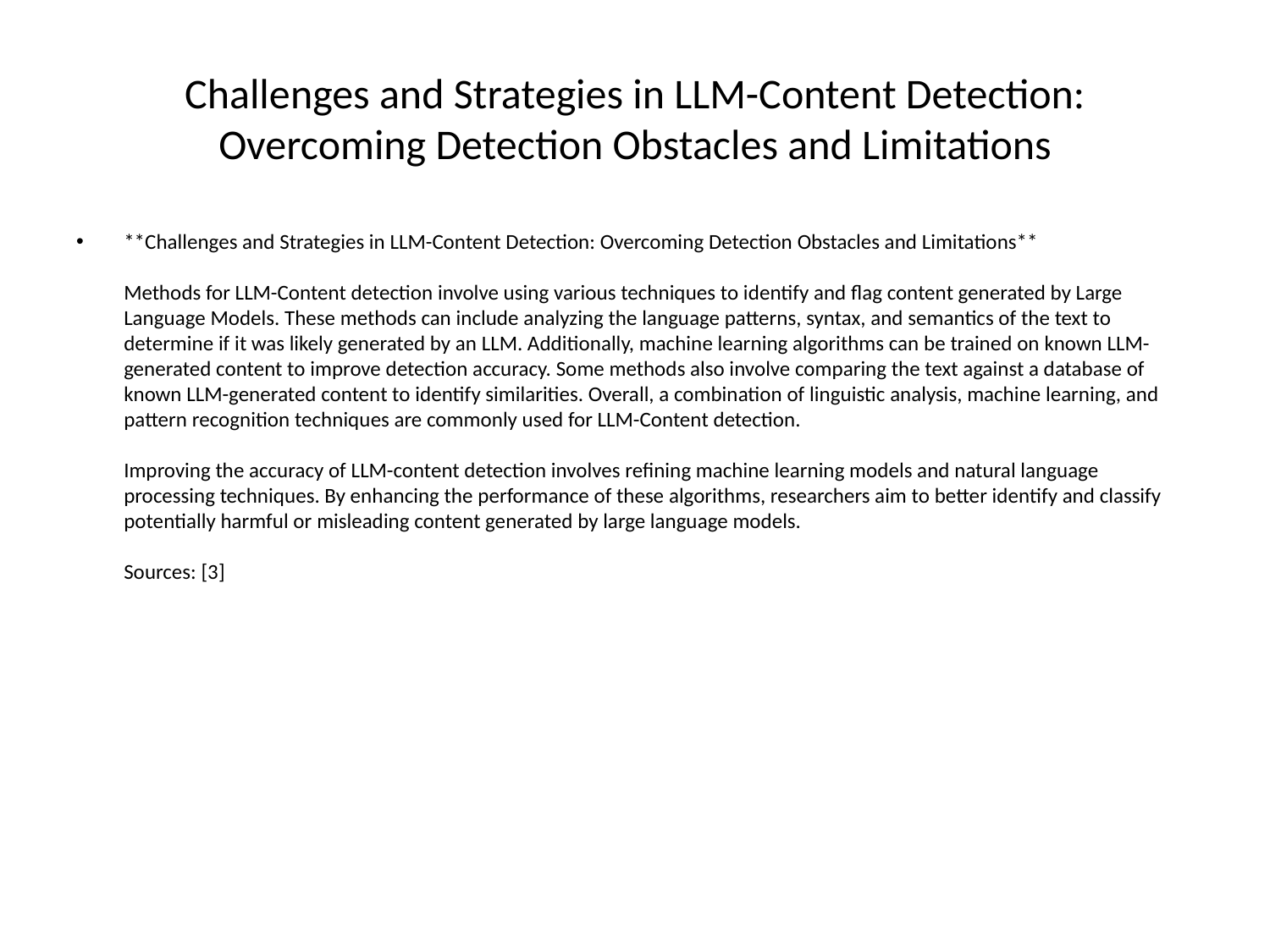

# Challenges and Strategies in LLM-Content Detection: Overcoming Detection Obstacles and Limitations
**Challenges and Strategies in LLM-Content Detection: Overcoming Detection Obstacles and Limitations**
Methods for LLM-Content detection involve using various techniques to identify and flag content generated by Large Language Models. These methods can include analyzing the language patterns, syntax, and semantics of the text to determine if it was likely generated by an LLM. Additionally, machine learning algorithms can be trained on known LLM-generated content to improve detection accuracy. Some methods also involve comparing the text against a database of known LLM-generated content to identify similarities. Overall, a combination of linguistic analysis, machine learning, and pattern recognition techniques are commonly used for LLM-Content detection.
Improving the accuracy of LLM-content detection involves refining machine learning models and natural language processing techniques. By enhancing the performance of these algorithms, researchers aim to better identify and classify potentially harmful or misleading content generated by large language models.
Sources: [3]